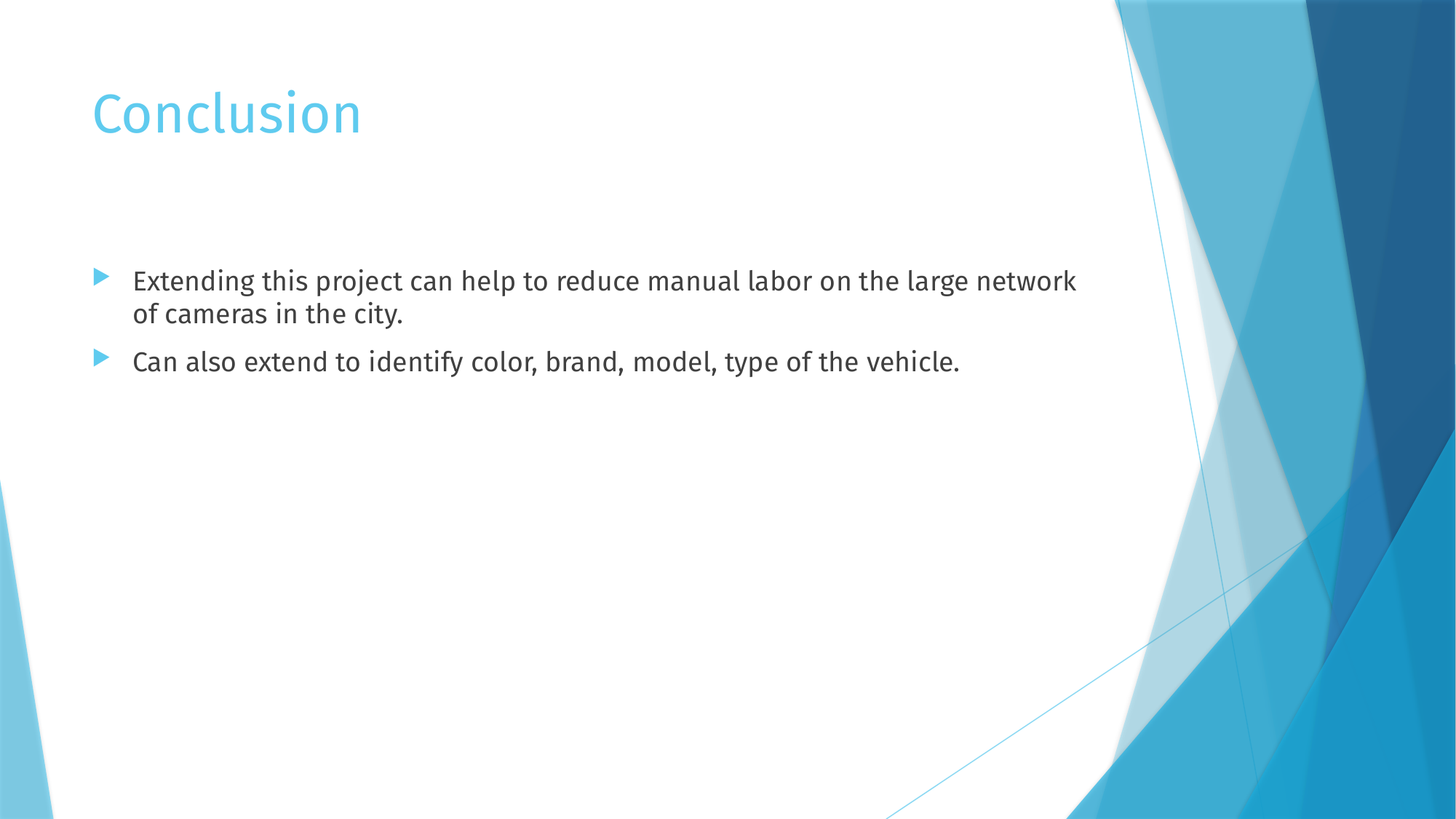

# Conclusion
Extending this project can help to reduce manual labor on the large network of cameras in the city.
Can also extend to identify color, brand, model, type of the vehicle.